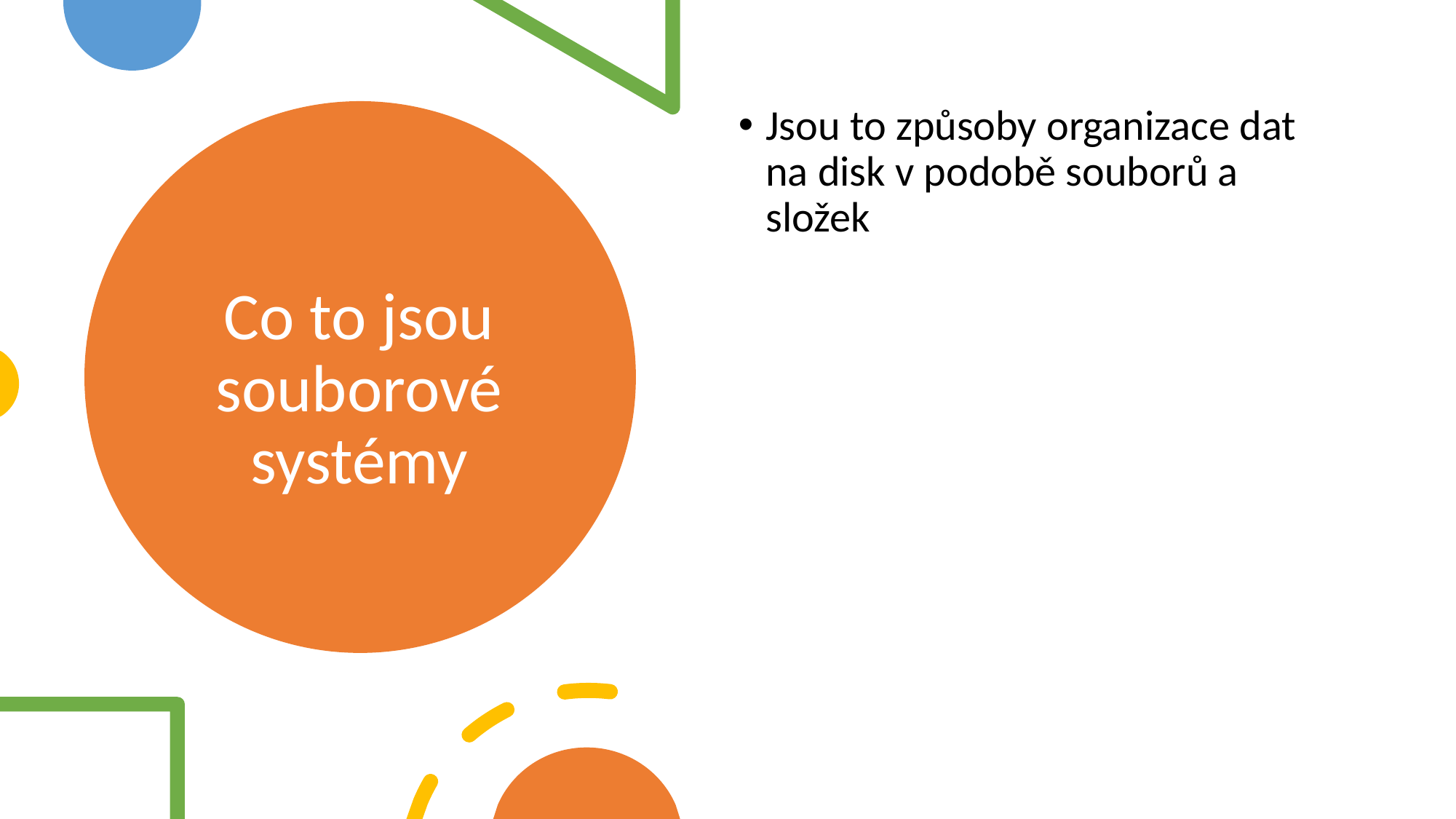

Jsou to způsoby organizace dat na disk v podobě souborů a složek

# Co to jsou souborové systémy